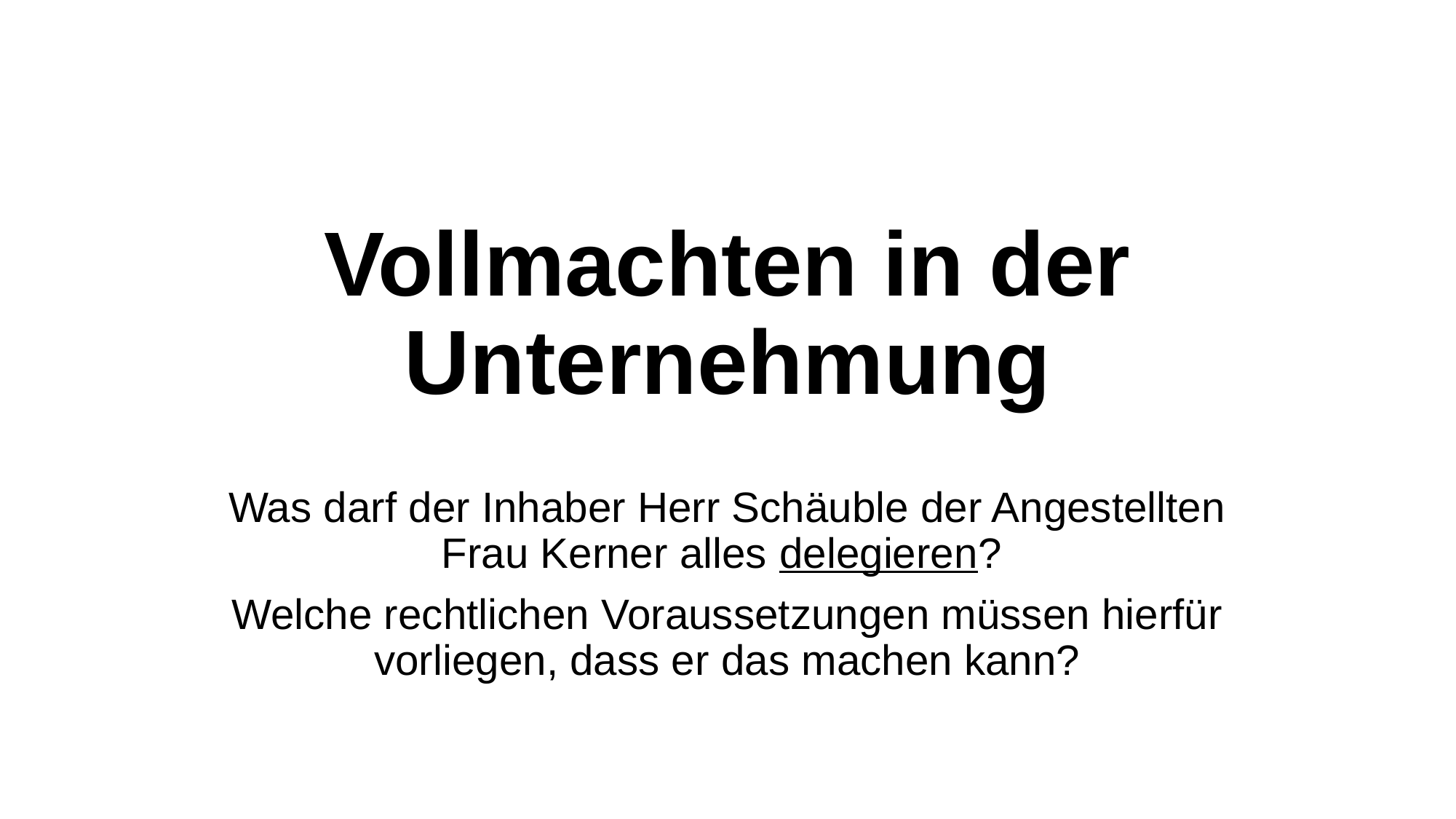

# Vollmachten in der Unternehmung
Was darf der Inhaber Herr Schäuble der Angestellten Frau Kerner alles delegieren?
Welche rechtlichen Voraussetzungen müssen hierfür vorliegen, dass er das machen kann?